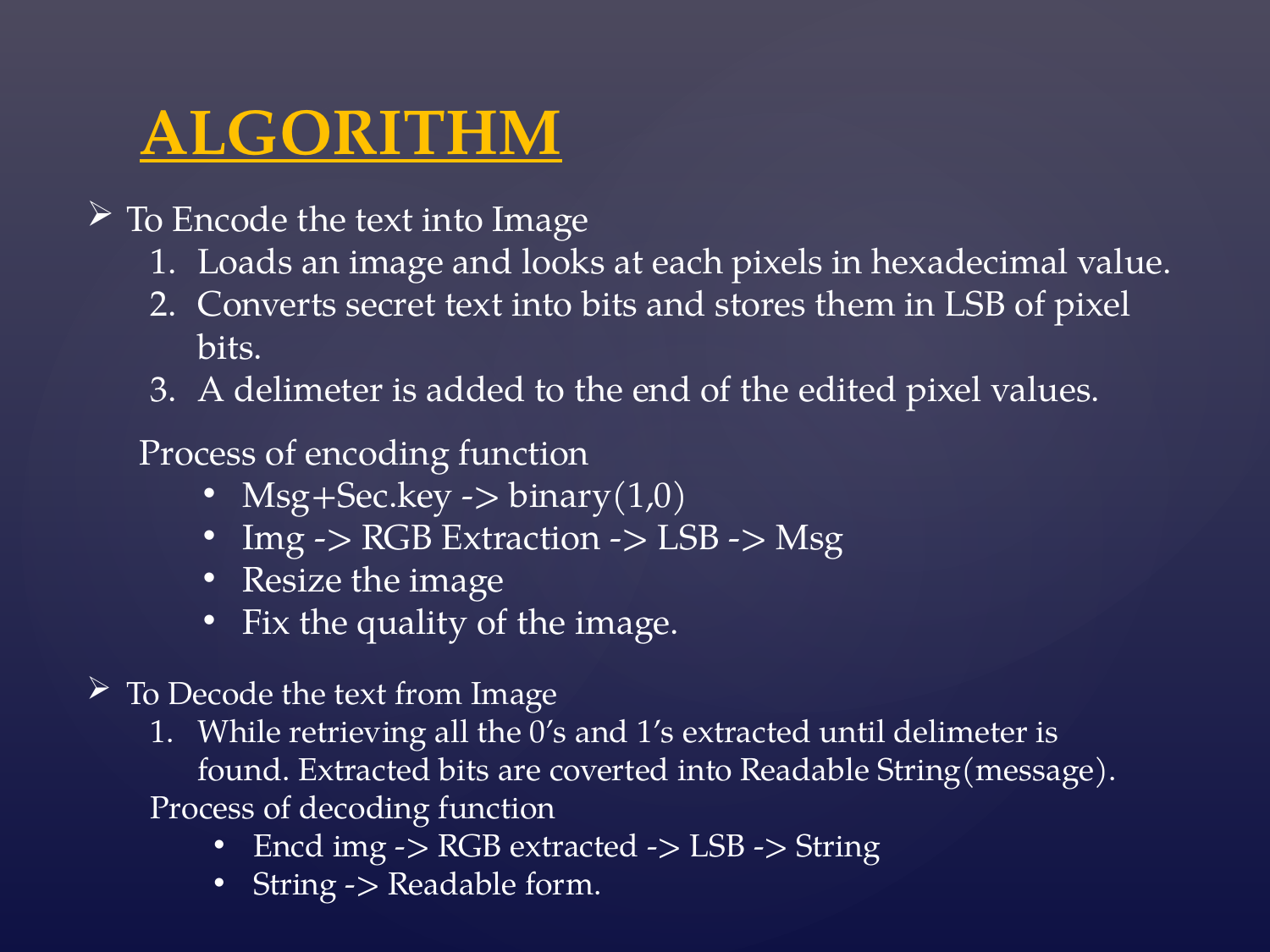

ALGORITHM
To Encode the text into Image
Loads an image and looks at each pixels in hexadecimal value.
Converts secret text into bits and stores them in LSB of pixel bits.
A delimeter is added to the end of the edited pixel values.

Process of encoding function
Msg+Sec.key -> binary(1,0)
Img -> RGB Extraction -> LSB -> Msg
Resize the image
Fix the quality of the image.
To Decode the text from Image
While retrieving all the 0’s and 1’s extracted until delimeter is found. Extracted bits are coverted into Readable String(message).
Process of decoding function
Encd img -> RGB extracted -> LSB -> String
String -> Readable form.